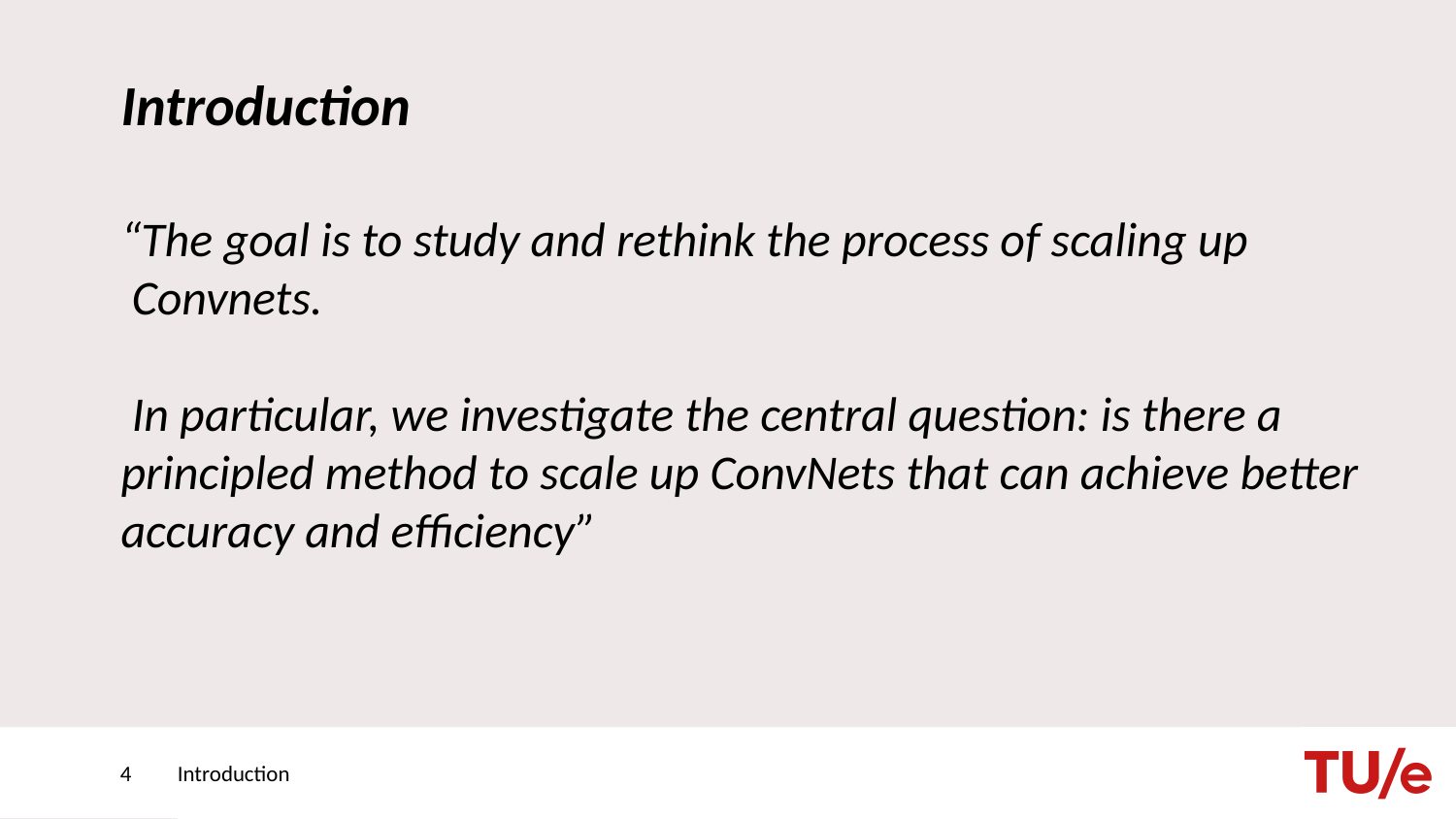

# Introduction
“The goal is to study and rethink the process of scaling up
 Convnets.

 In particular, we investigate the central question: is there a principled method to scale up ConvNets that can achieve better accuracy and efficiency”

4
Introduction